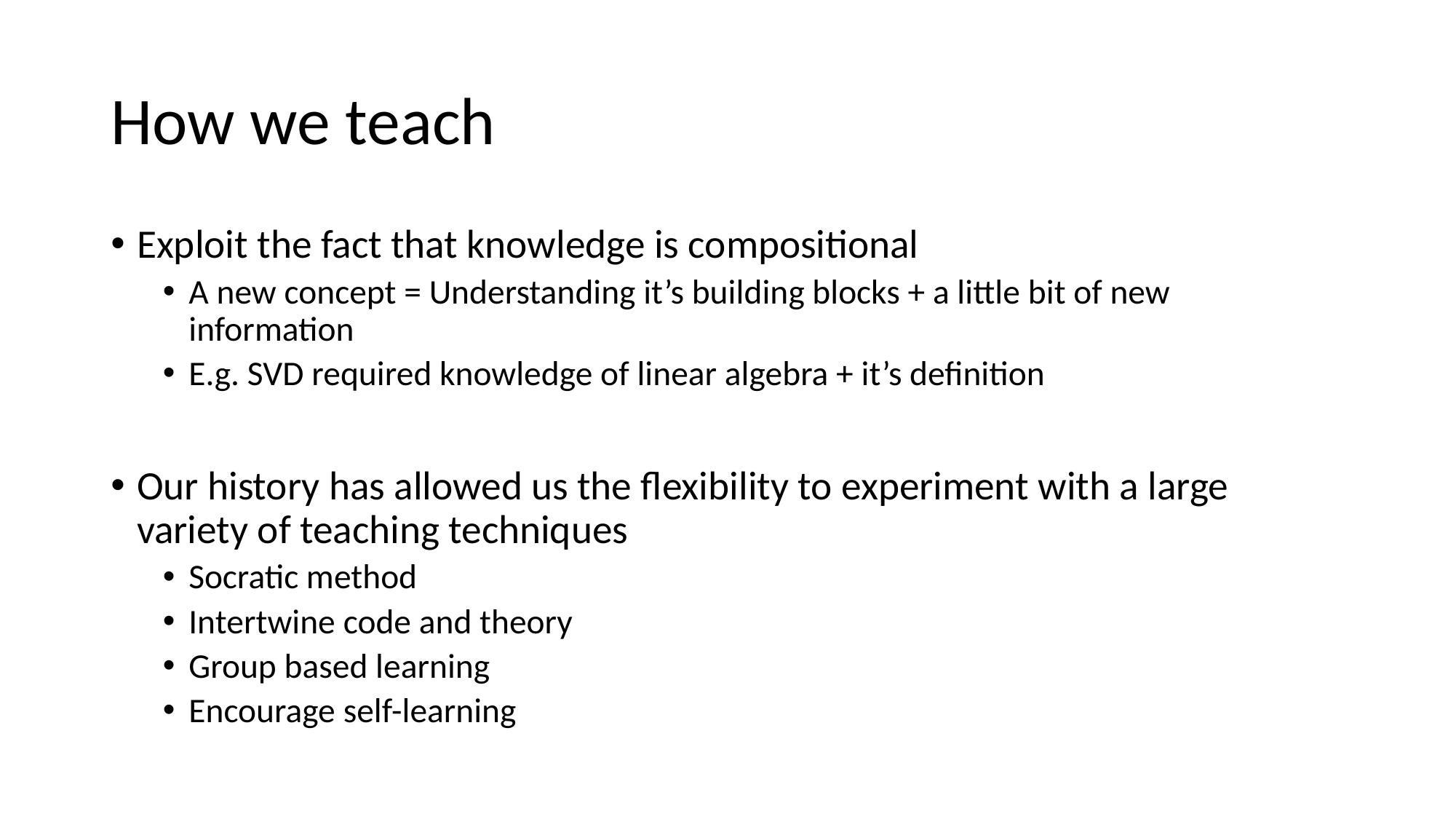

# How we teach
Exploit the fact that knowledge is compositional
A new concept = Understanding it’s building blocks + a little bit of new information
E.g. SVD required knowledge of linear algebra + it’s definition

Our history has allowed us the flexibility to experiment with a large variety of teaching techniques
Socratic method
Intertwine code and theory
Group based learning
Encourage self-learning